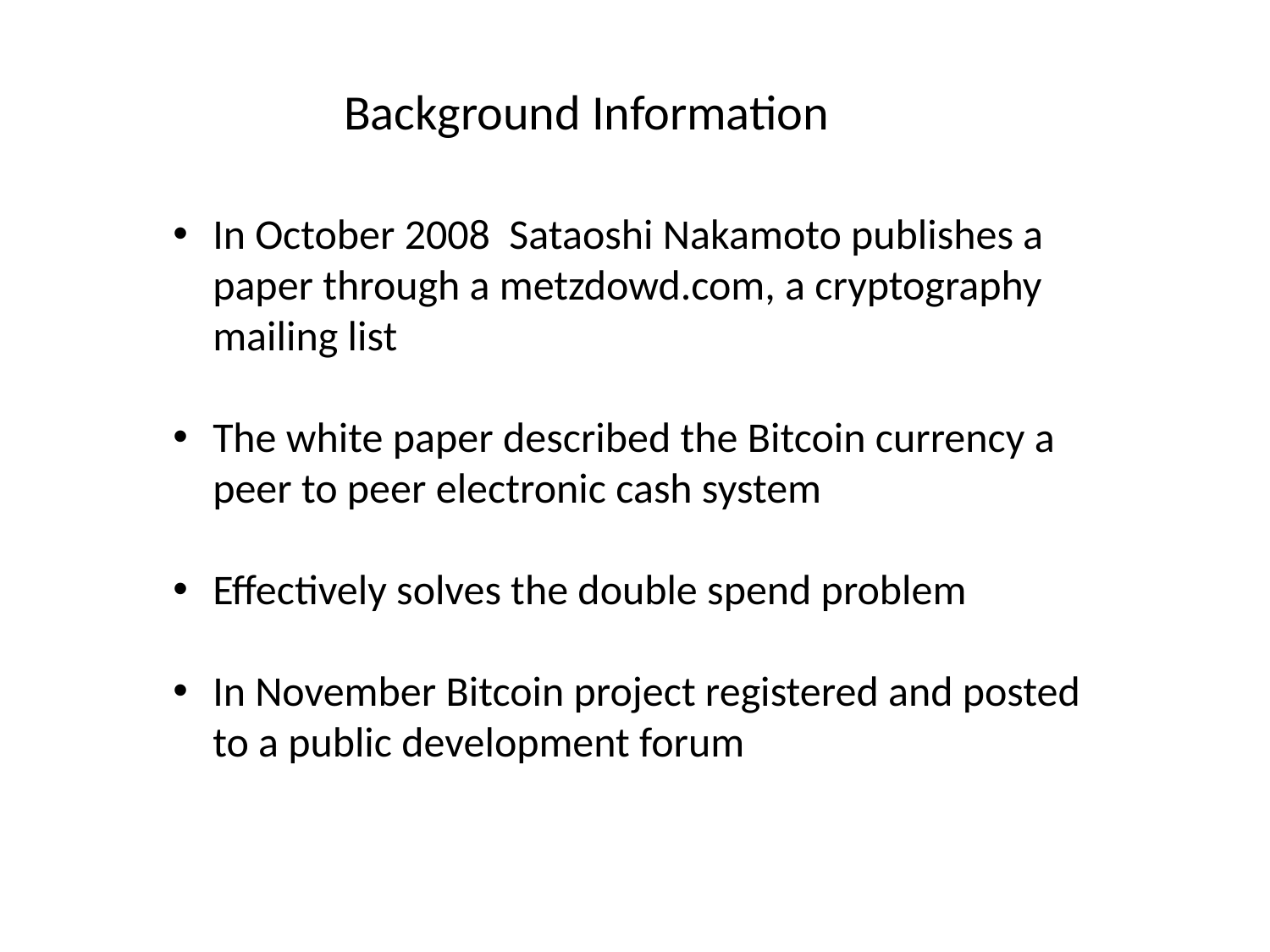

Background Information
In October 2008  Sataoshi Nakamoto publishes a paper through a metzdowd.com, a cryptography mailing list

The white paper described the Bitcoin currency a peer to peer electronic cash system

Effectively solves the double spend problem

In November Bitcoin project registered and posted to a public development forum